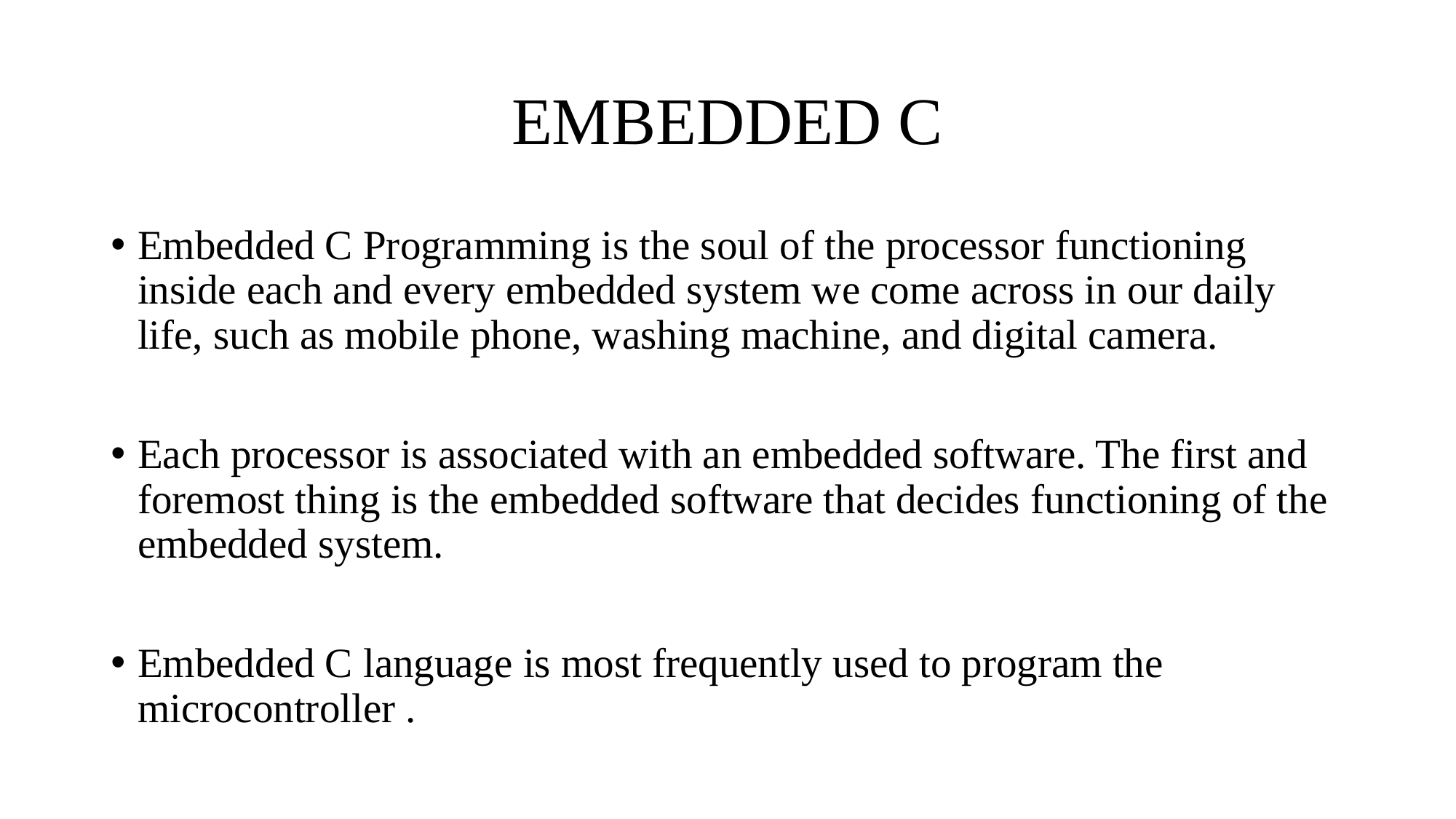

# EMBEDDED C
Embedded C Programming is the soul of the processor functioning inside each and every embedded system we come across in our daily life, such as mobile phone, washing machine, and digital camera.

Each processor is associated with an embedded software. The first and foremost thing is the embedded software that decides functioning of the embedded system.

Embedded C language is most frequently used to program the microcontroller .